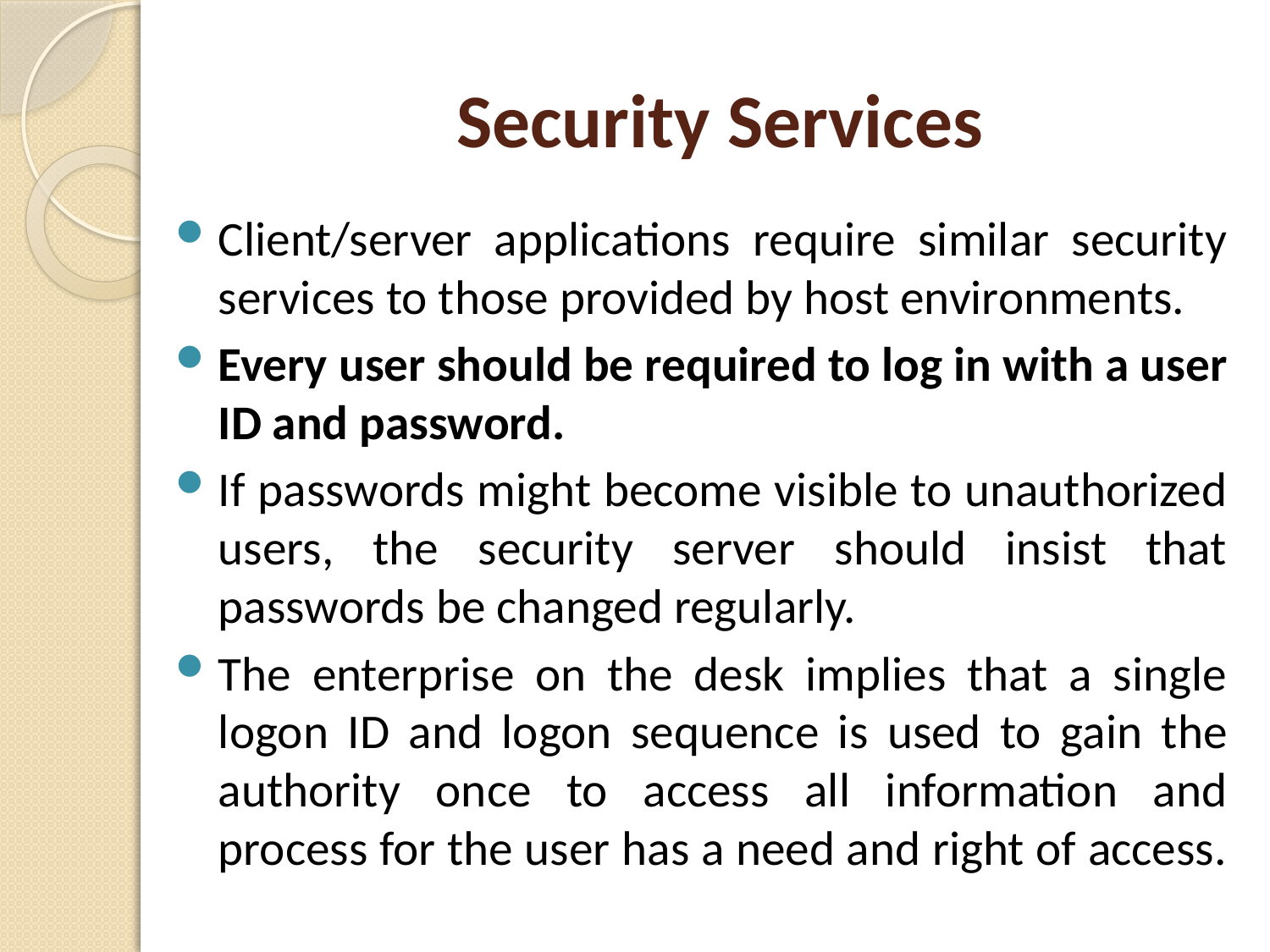

# Security Services
Client/server applications require similar security services to those provided by host environments.
Every user should be required to log in with a user ID and password.
If passwords might become visible to unauthorized users, the security server should insist that passwords be changed regularly.
The enterprise on the desk implies that a single logon ID and logon sequence is used to gain the authority once to access all information and process for the user has a need and right of access.